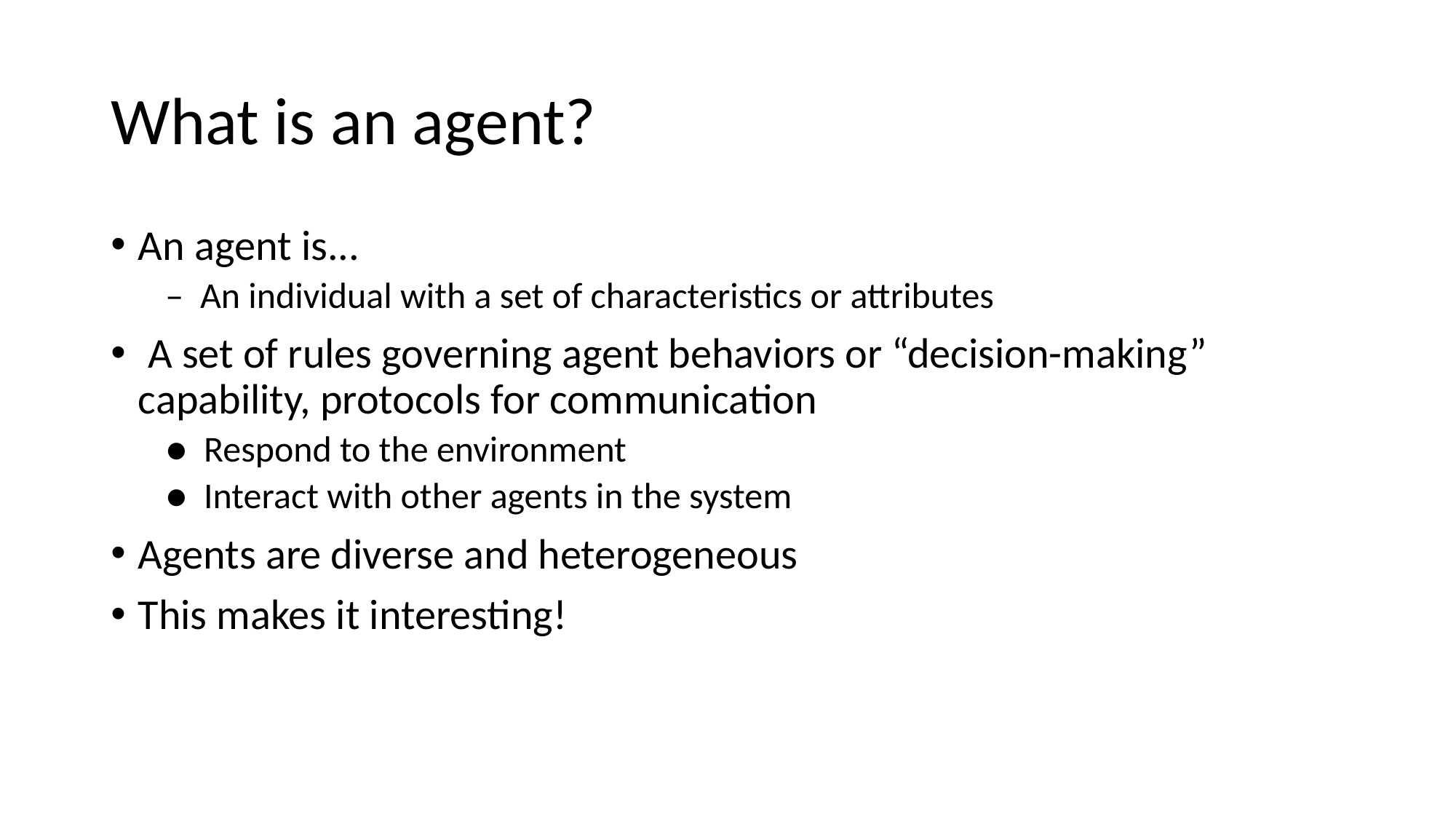

# What is an agent?
An agent is...
–  An individual with a set of characteristics or attributes
 A set of rules governing agent behaviors or “decision-making” capability, protocols for communication
●  Respond to the environment
●  Interact with other agents in the system
Agents are diverse and heterogeneous
This makes it interesting!